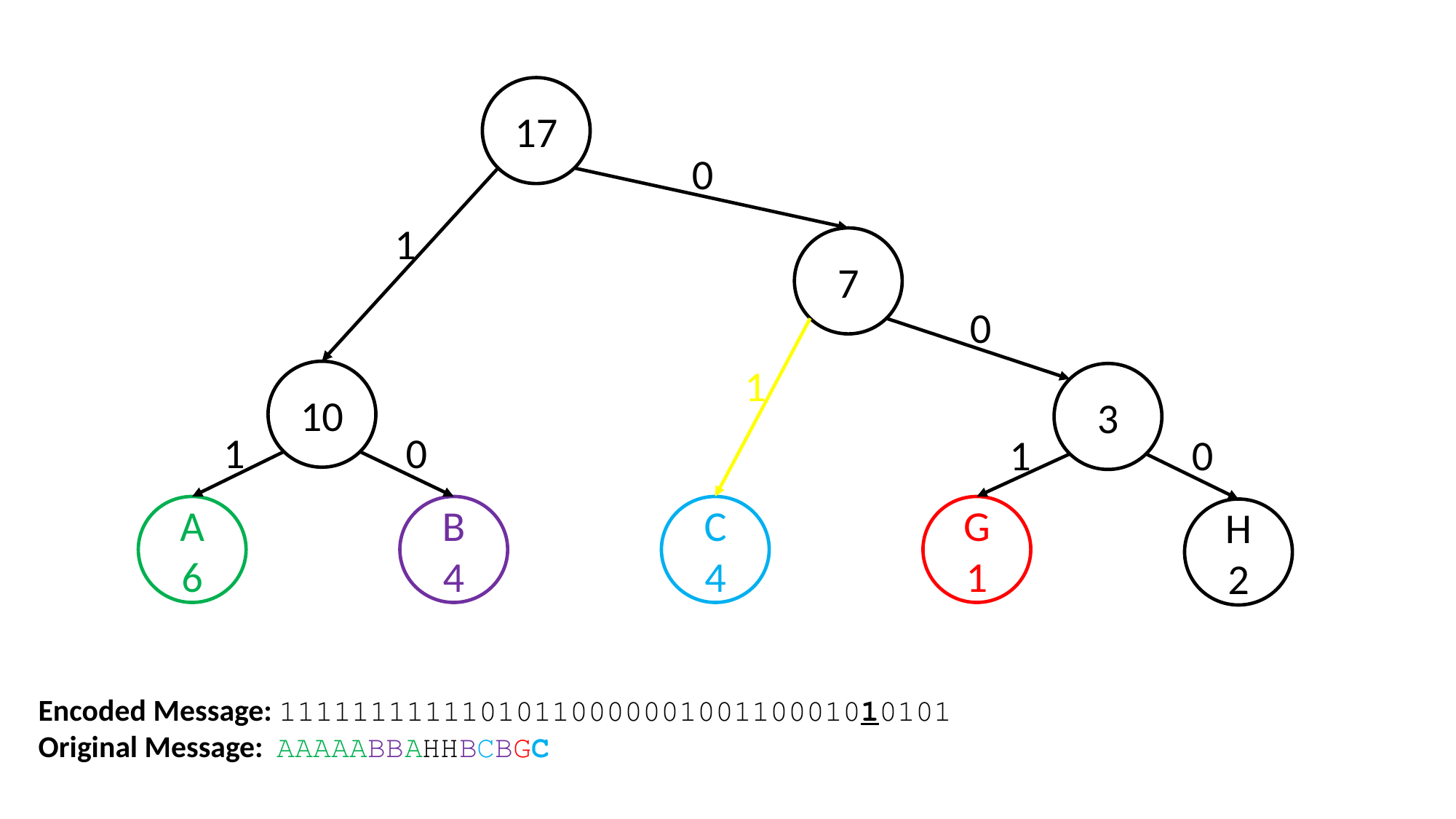

17
0
1
7
0
1
10
3
1
0
1
0
C
4
G
1
B
4
A
6
H
2
Encoded Message: 1111111111101011000000100110001010101
Original Message:  AAAAABBAHHBCBGC